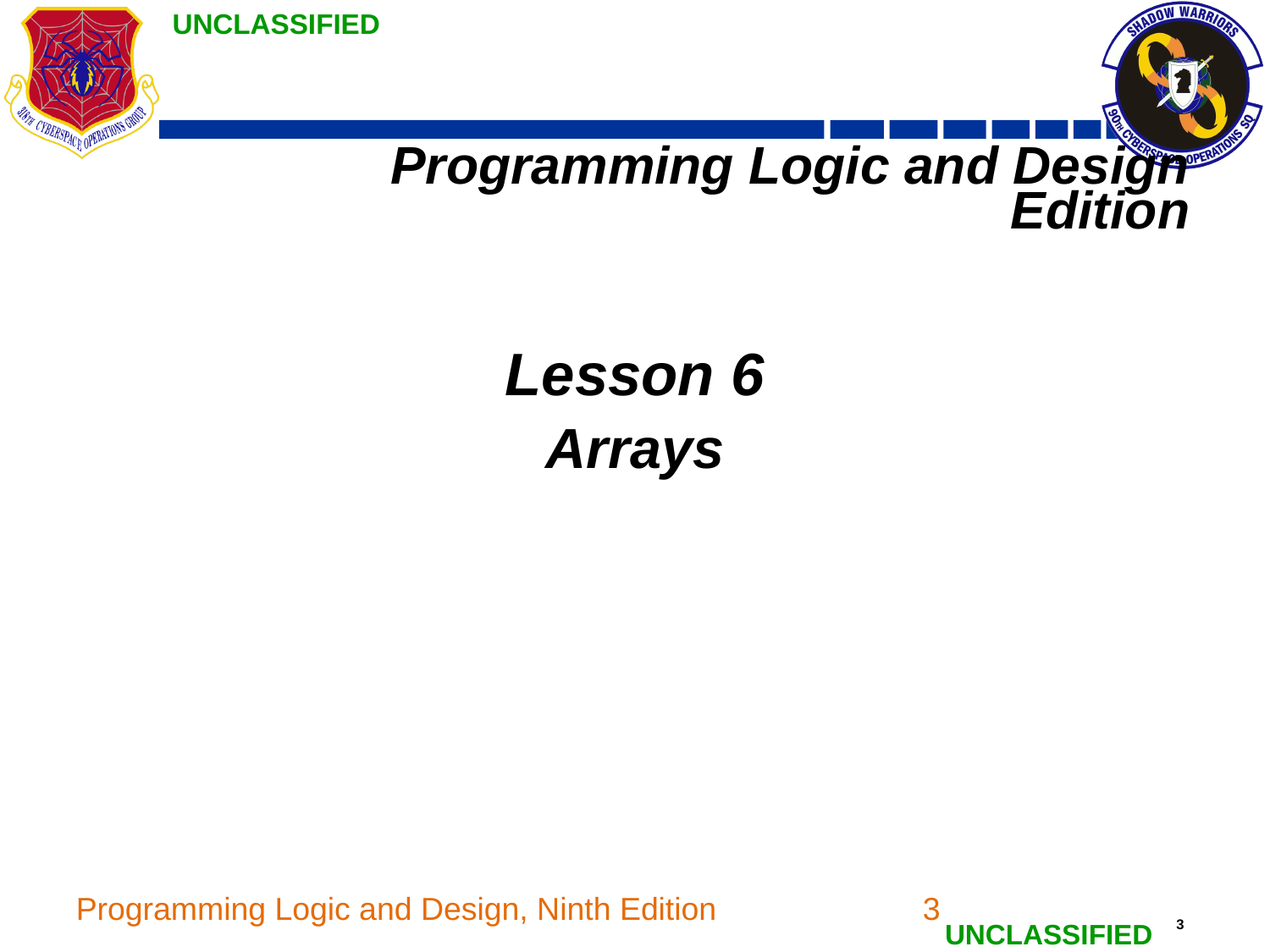

# Programming Logic and Design Edition
Lesson 6
Arrays
Programming Logic and Design, Ninth Edition
3